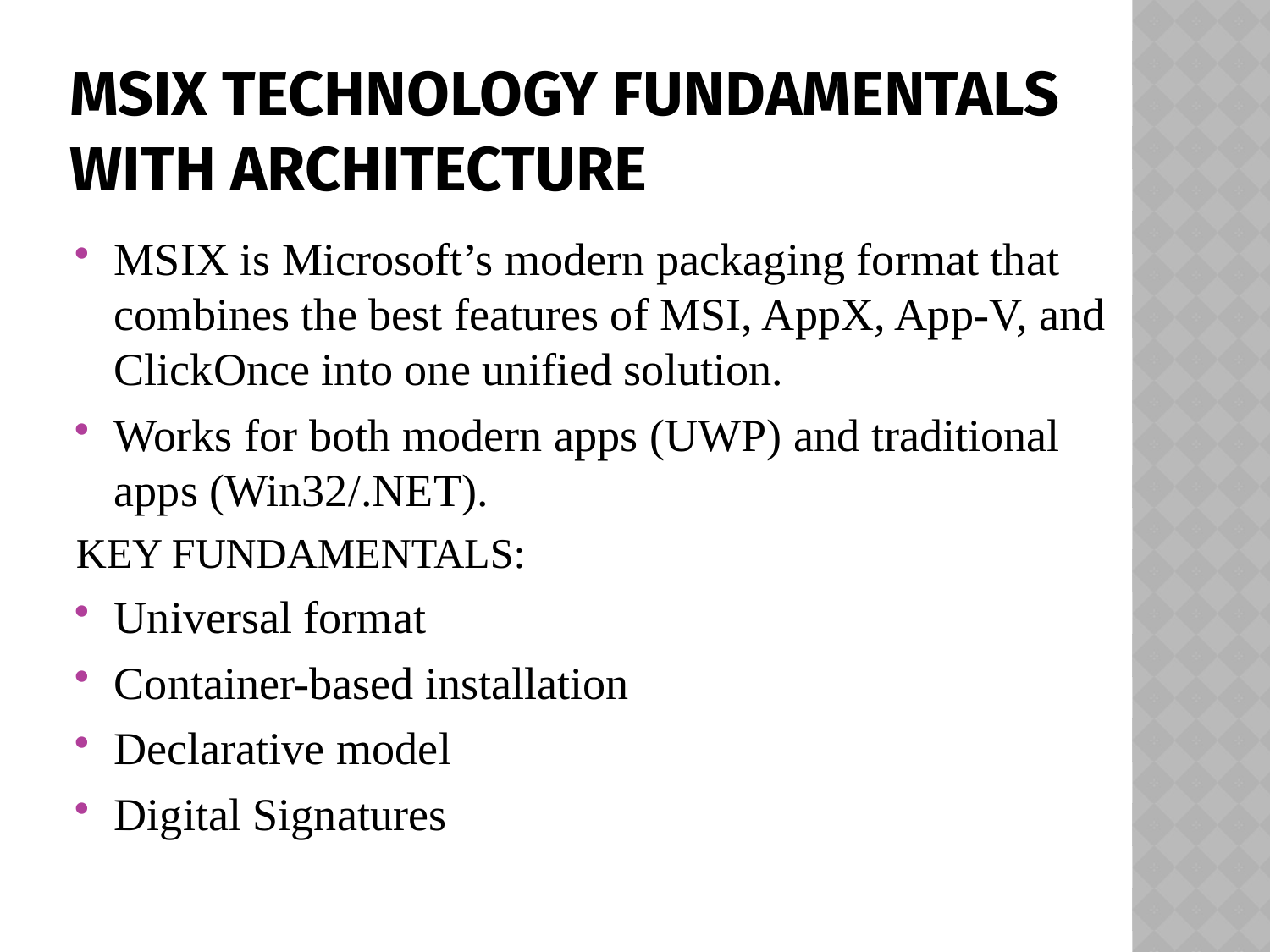

# MSIX Technology Fundamentals with Architecture
MSIX is Microsoft’s modern packaging format that combines the best features of MSI, AppX, App-V, and ClickOnce into one unified solution.
Works for both modern apps (UWP) and traditional apps (Win32/.NET).
KEY FUNDAMENTALS:
Universal format
Container-based installation
Declarative model
Digital Signatures